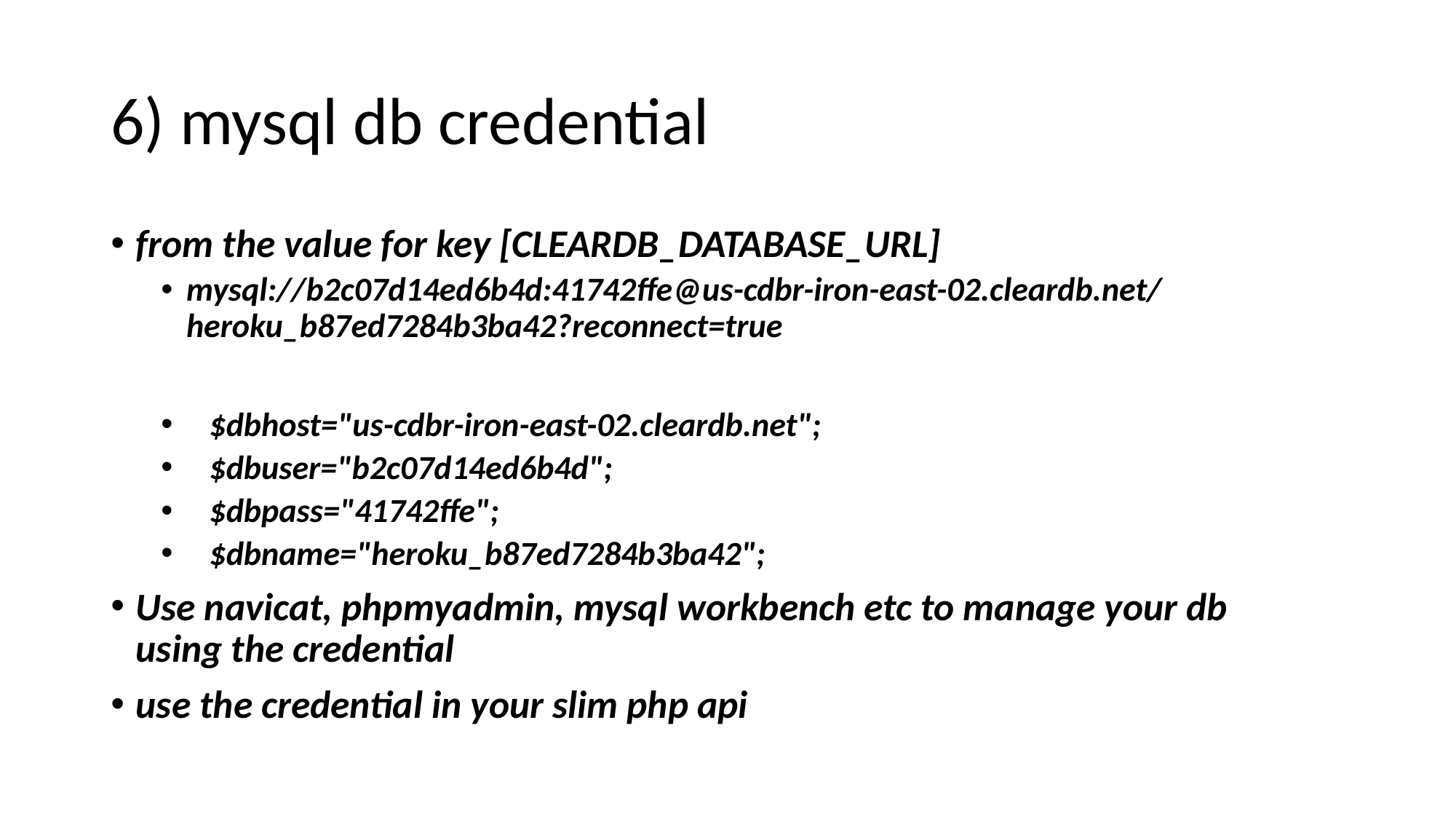

# 6) mysql db credential
from the value for key [CLEARDB_DATABASE_URL]
mysql://b2c07d14ed6b4d:41742ffe@us-cdbr-iron-east-02.cleardb.net/heroku_b87ed7284b3ba42?reconnect=true

   $dbhost="us-cdbr-iron-east-02.cleardb.net";
   $dbuser="b2c07d14ed6b4d";
   $dbpass="41742ffe";
   $dbname="heroku_b87ed7284b3ba42";
Use navicat, phpmyadmin, mysql workbench etc to manage your db using the credential
use the credential in your slim php api